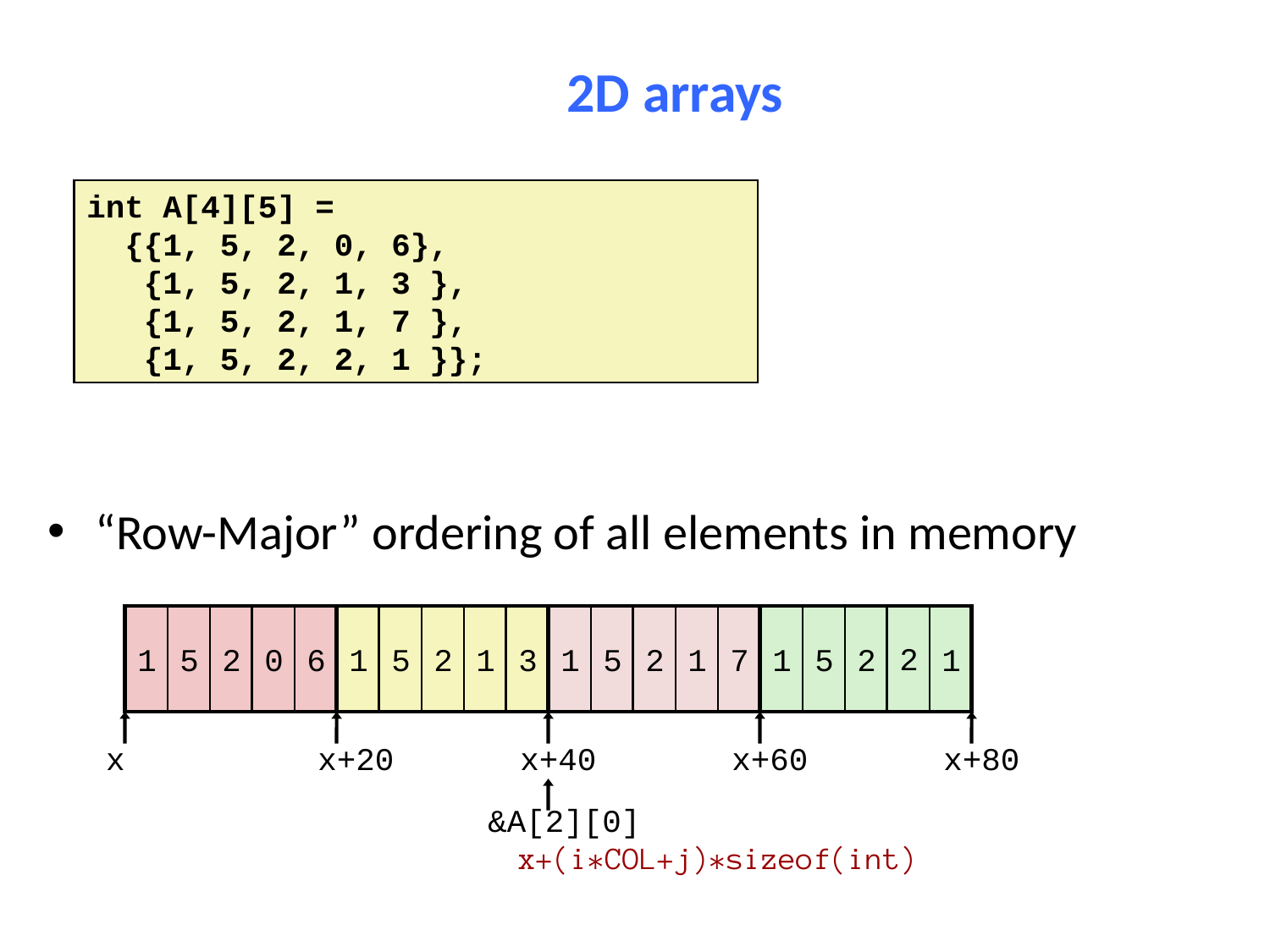

# 2D arrays
int A[4][5] =
  {{1, 5, 2, 0, 6},
   {1, 5, 2, 1, 3 },
   {1, 5, 2, 1, 7 },
   {1, 5, 2, 2, 1 }};
“Row-Major” ordering of all elements in memory
2
1
5
2
1
1
5
2
0
6

1
5
2
1
3

1
5
2
1
7

x
x+20
x+40
x+60
x+80

&A[2][0]
x+(i*COL+j)*sizeof(int)